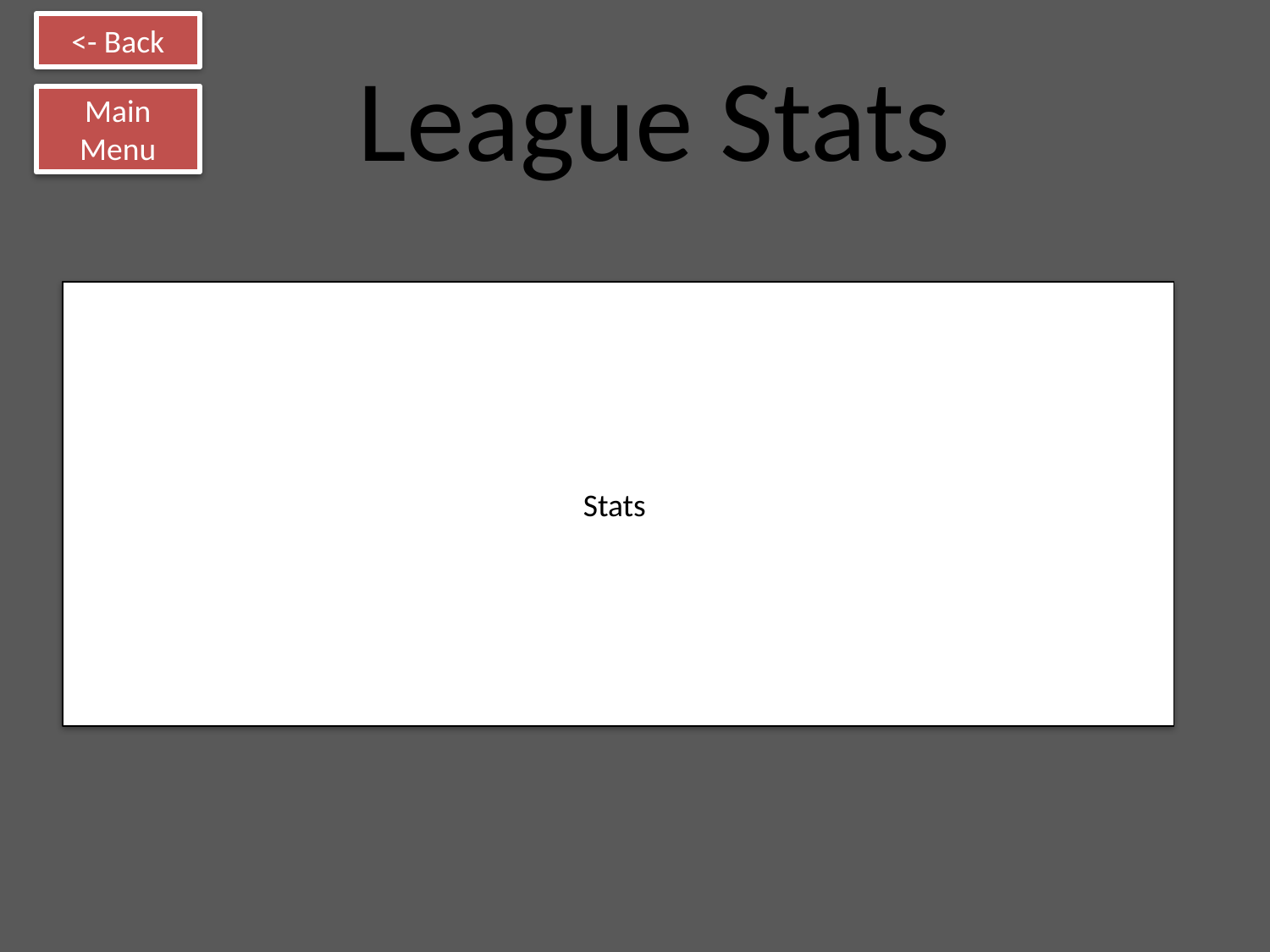

<- Back
League Stats
Main Menu
Stats